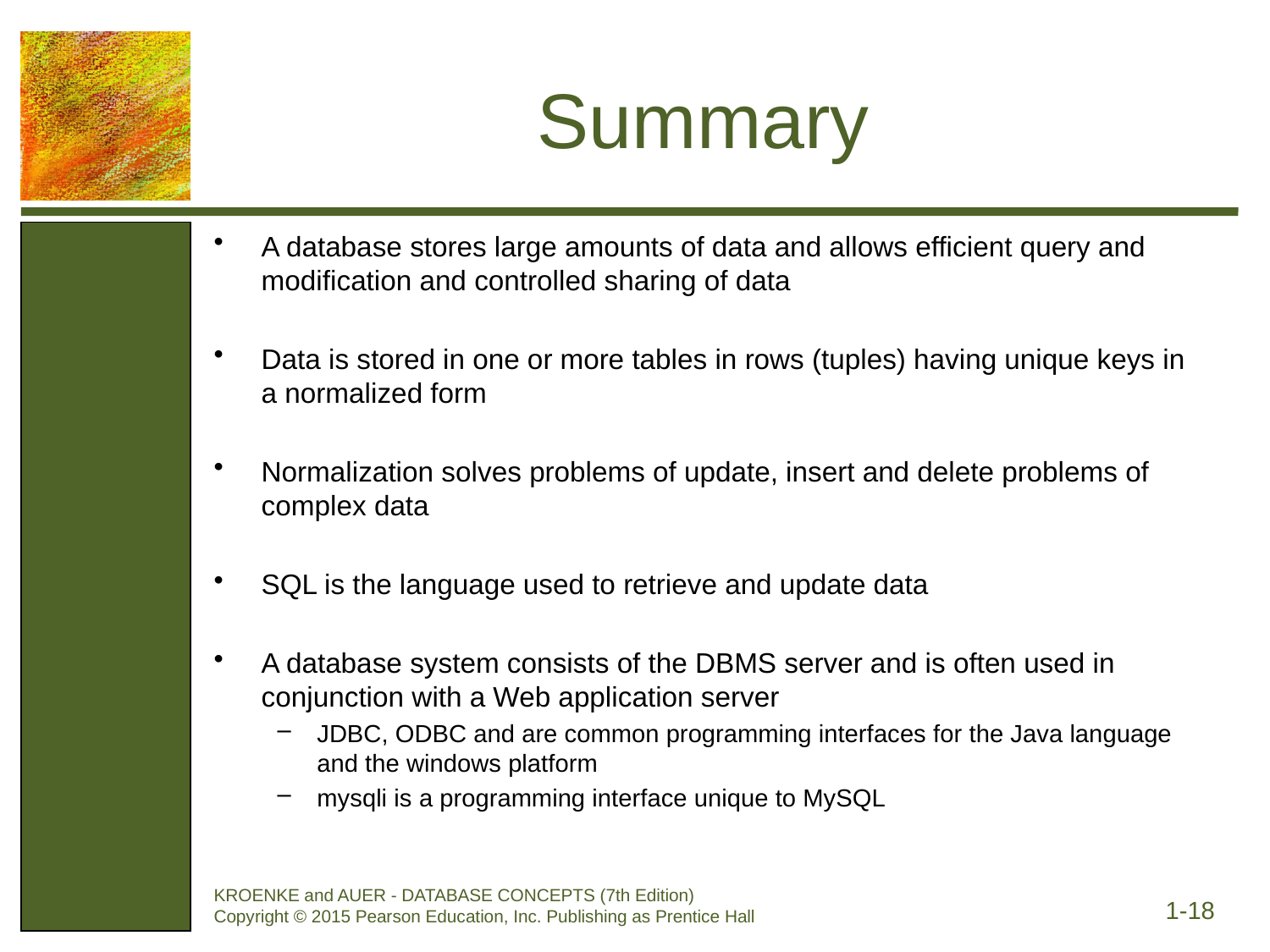

# Summary
A database stores large amounts of data and allows efficient query and modification and controlled sharing of data

Data is stored in one or more tables in rows (tuples) having unique keys in a normalized form

Normalization solves problems of update, insert and delete problems of complex data

SQL is the language used to retrieve and update data

A database system consists of the DBMS server and is often used in conjunction with a Web application server
JDBC, ODBC and are common programming interfaces for the Java language and the windows platform
mysqli is a programming interface unique to MySQL

KROENKE and AUER - DATABASE CONCEPTS (7th Edition)                                      Copyright © 2015 Pearson Education, Inc. Publishing as Prentice Hall
1-18